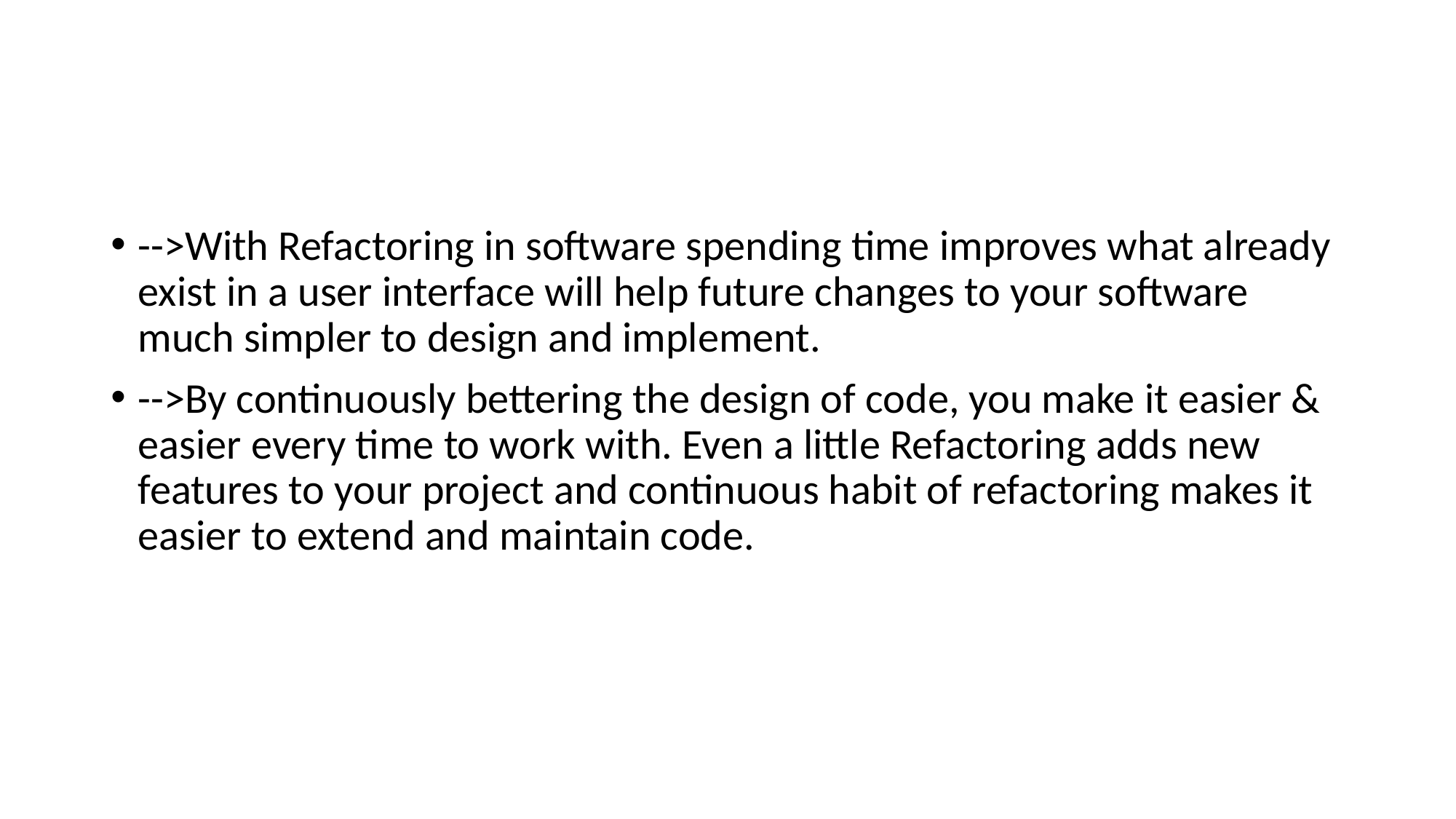

#
-->With Refactoring in software spending time improves what already exist in a user interface will help future changes to your software much simpler to design and implement.
-->By continuously bettering the design of code, you make it easier & easier every time to work with. Even a little Refactoring adds new features to your project and continuous habit of refactoring makes it easier to extend and maintain code.